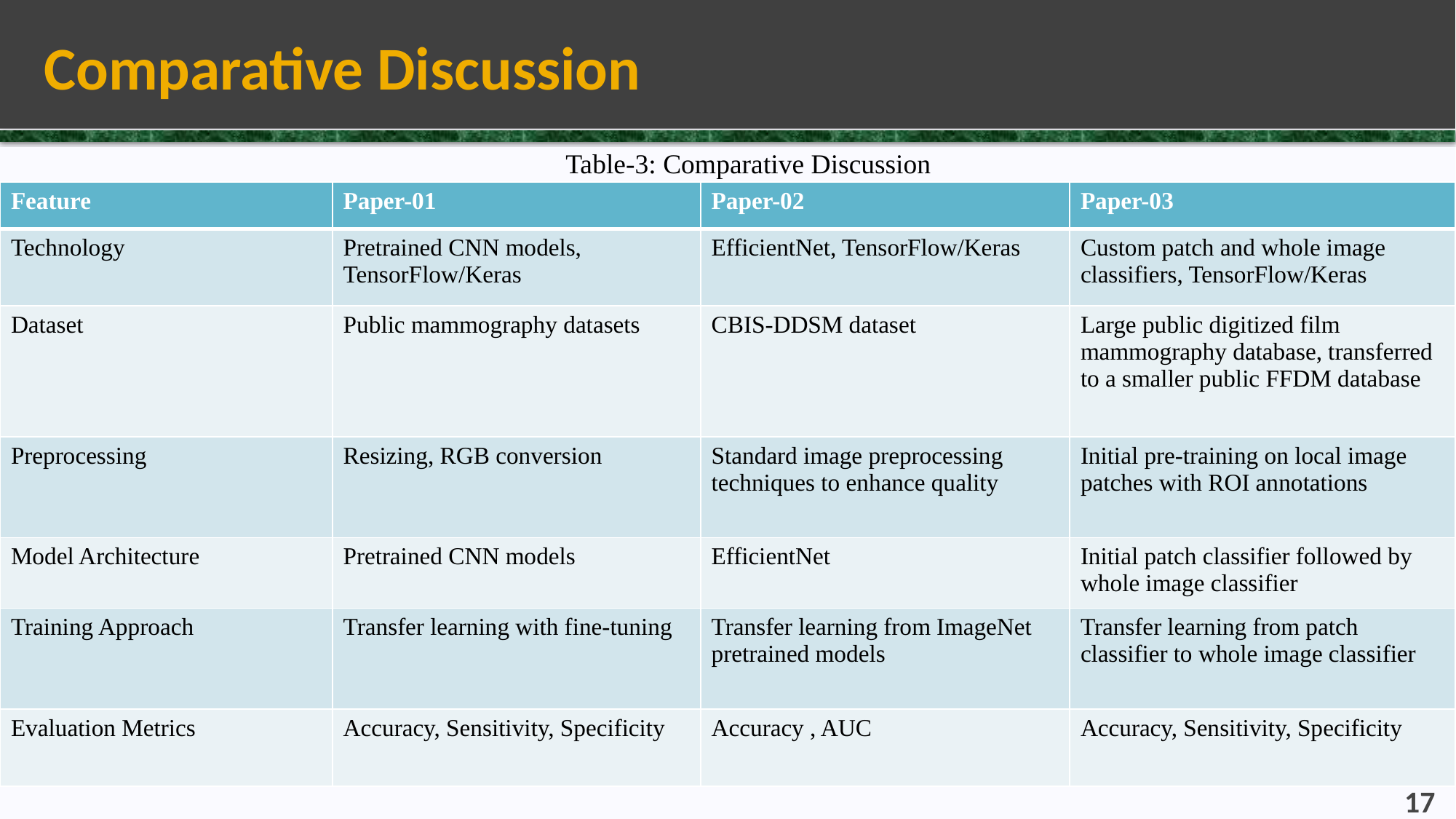

# Comparative Discussion

Table-3: Comparative Discussion
| Feature | Paper-01 | Paper-02 | Paper-03 |
| --- | --- | --- | --- |
| Technology | Pretrained CNN models, TensorFlow/Keras | EfficientNet, TensorFlow/Keras | Custom patch and whole image classifiers, TensorFlow/Keras |
| Dataset | Public mammography datasets | CBIS-DDSM dataset | Large public digitized film mammography database, transferred to a smaller public FFDM database |
| Preprocessing | Resizing, RGB conversion | Standard image preprocessing techniques to enhance quality | Initial pre-training on local image patches with ROI annotations |
| Model Architecture | Pretrained CNN models | EfficientNet | Initial patch classifier followed by whole image classifier |
| Training Approach | Transfer learning with fine-tuning | Transfer learning from ImageNet pretrained models | Transfer learning from patch classifier to whole image classifier |
| Evaluation Metrics | Accuracy, Sensitivity, Specificity | Accuracy , AUC | Accuracy, Sensitivity, Specificity |
17